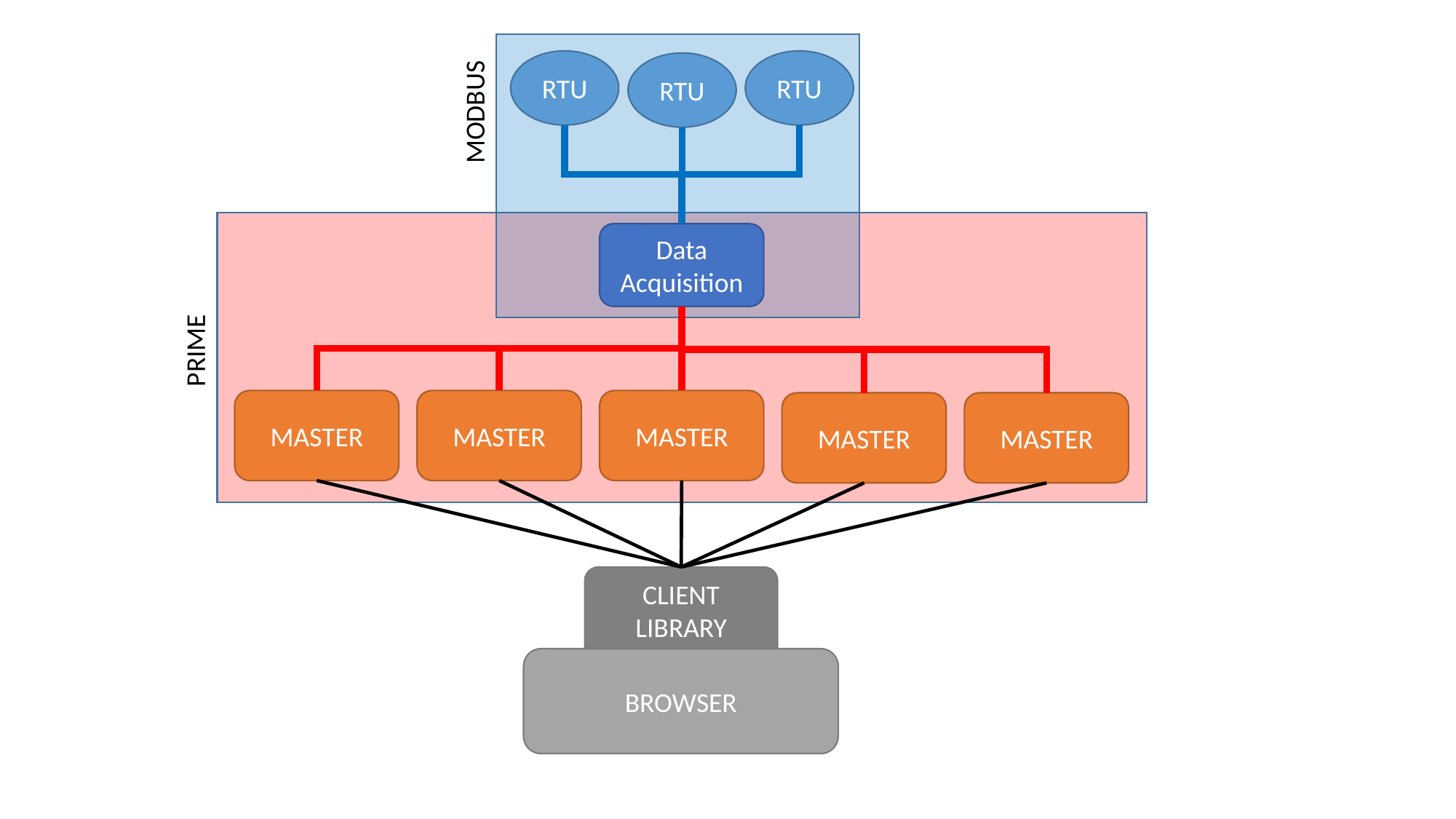

RTU
RTU
RTU
MODBUS

Data Acquisition
PRIME
MASTER
MASTER
MASTER
MASTER
MASTER
CLIENT LIBRARY
BROWSER